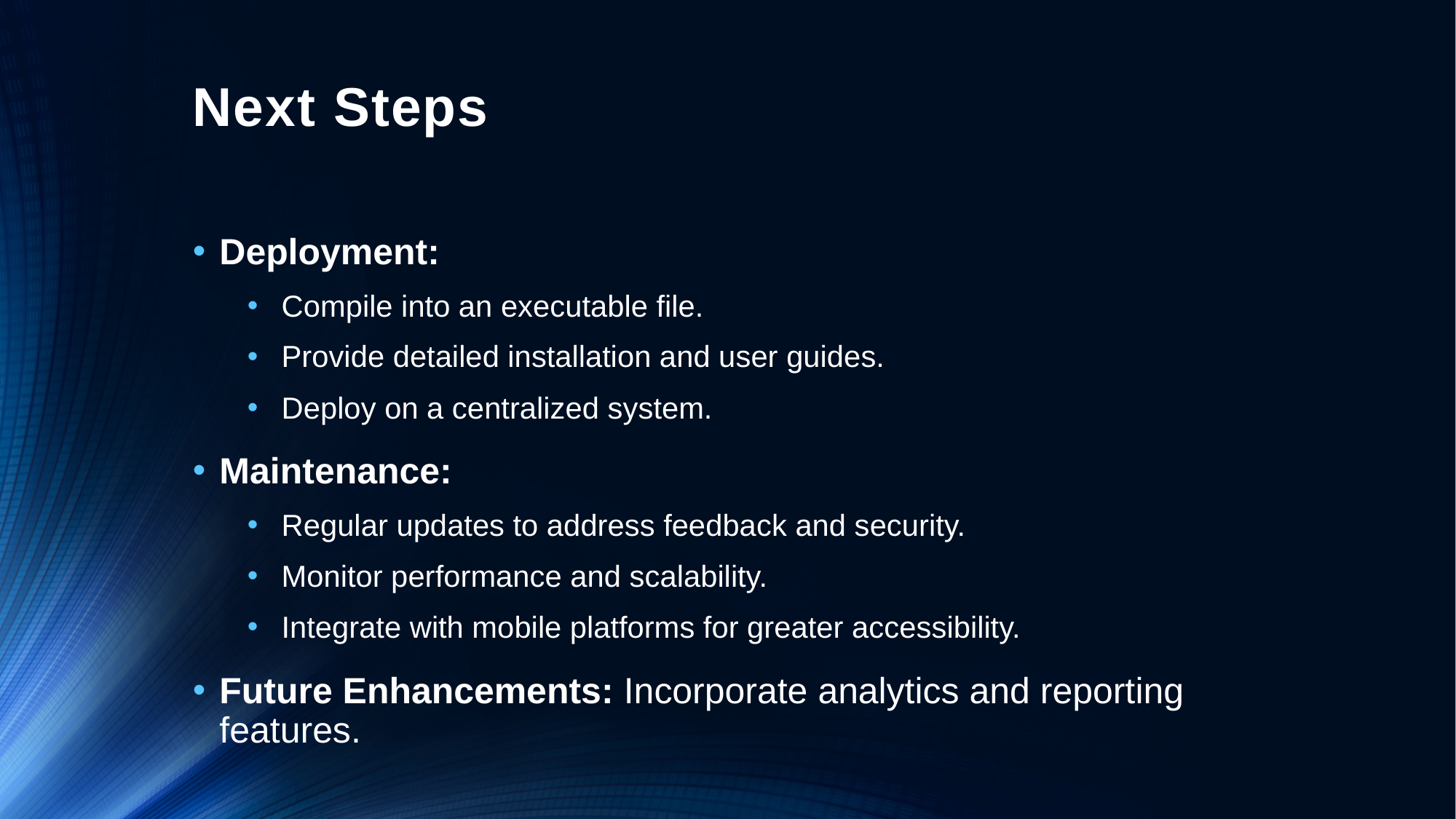

# Next Steps
Deployment:
Compile into an executable file.
Provide detailed installation and user guides.
Deploy on a centralized system.
Maintenance:
Regular updates to address feedback and security.
Monitor performance and scalability.
Integrate with mobile platforms for greater accessibility.
Future Enhancements: Incorporate analytics and reporting features.